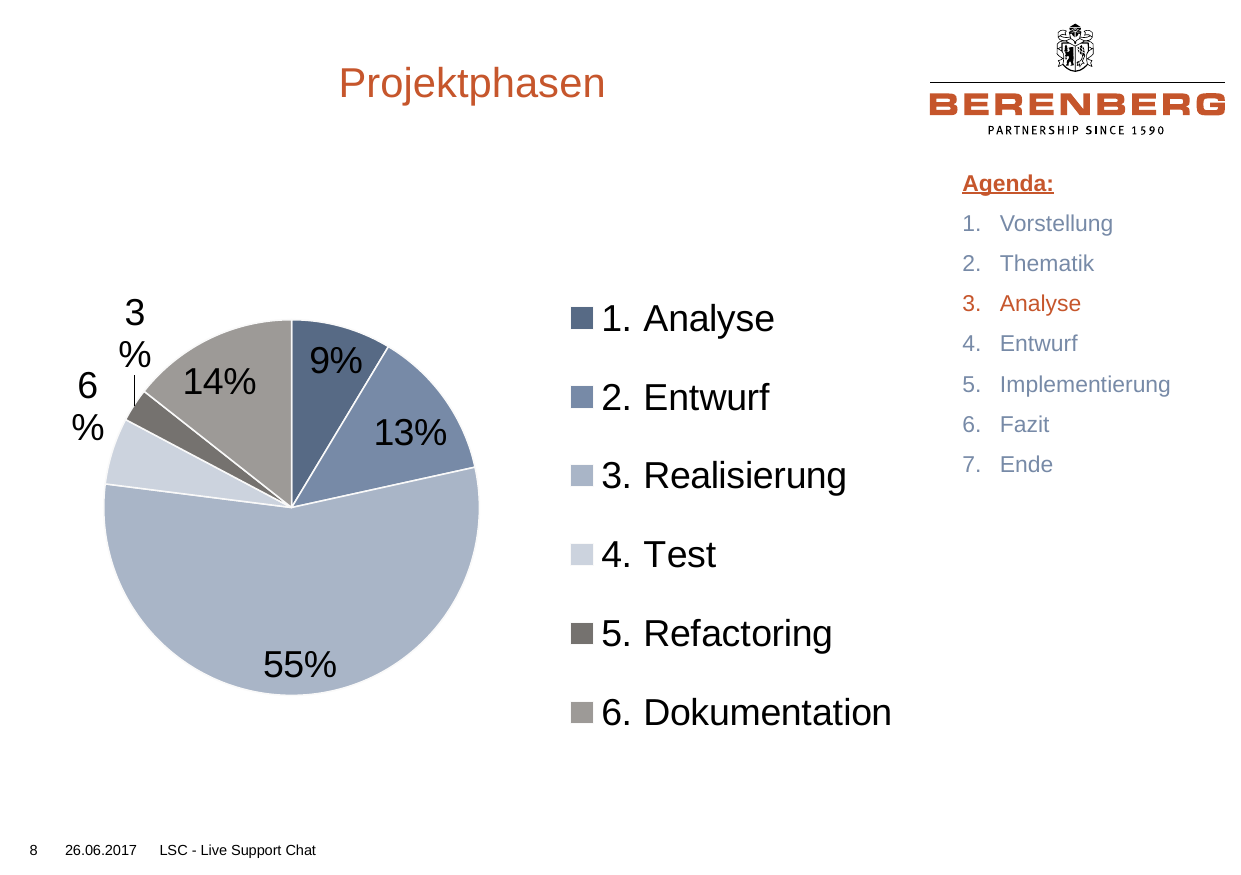

# Projektphasen
Agenda:
Vorstellung
Thematik
Analyse
Entwurf
Implementierung
Fazit
Ende

### Chart

| Category | Verkauf |
|---|---|
| 1. Analyse | 0.0857 |
| 2. Entwurf | 0.1286 |
| 3. Realisierung | 0.5514 |
| 4. Test | 0.0571 |
| 5. Refactoring | 0.02857 |
| 6. Dokumentation | 0.1429 |
8
26.06.2017
LSC - Live Support Chat